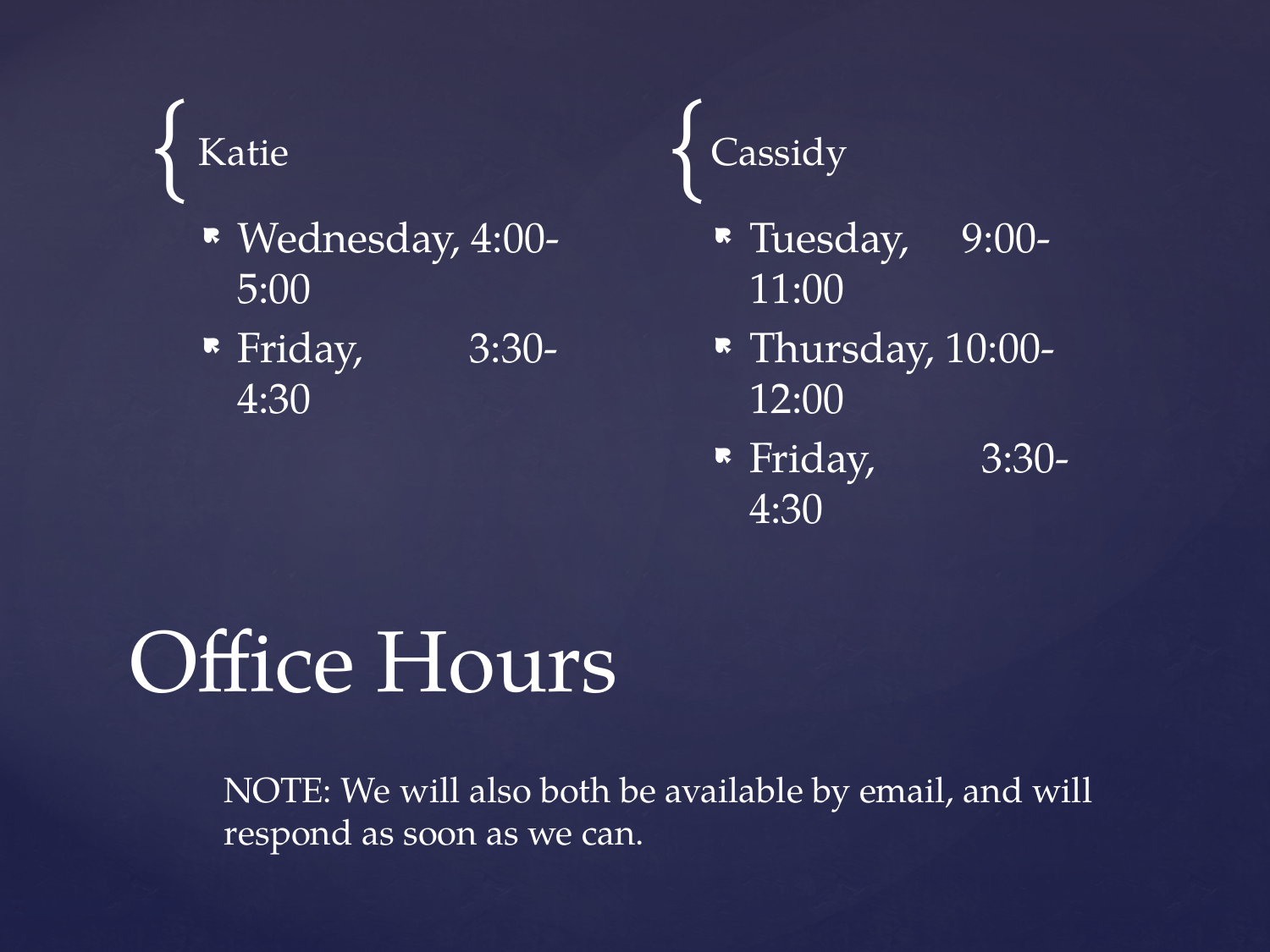

Katie
Cassidy
Wednesday, 4:00-5:00
Friday,          3:30-4:30
Tuesday,     9:00-11:00
Thursday, 10:00-12:00
Friday,          3:30-4:30
# Office Hours
NOTE: We will also both be available by email, and will
respond as soon as we can.